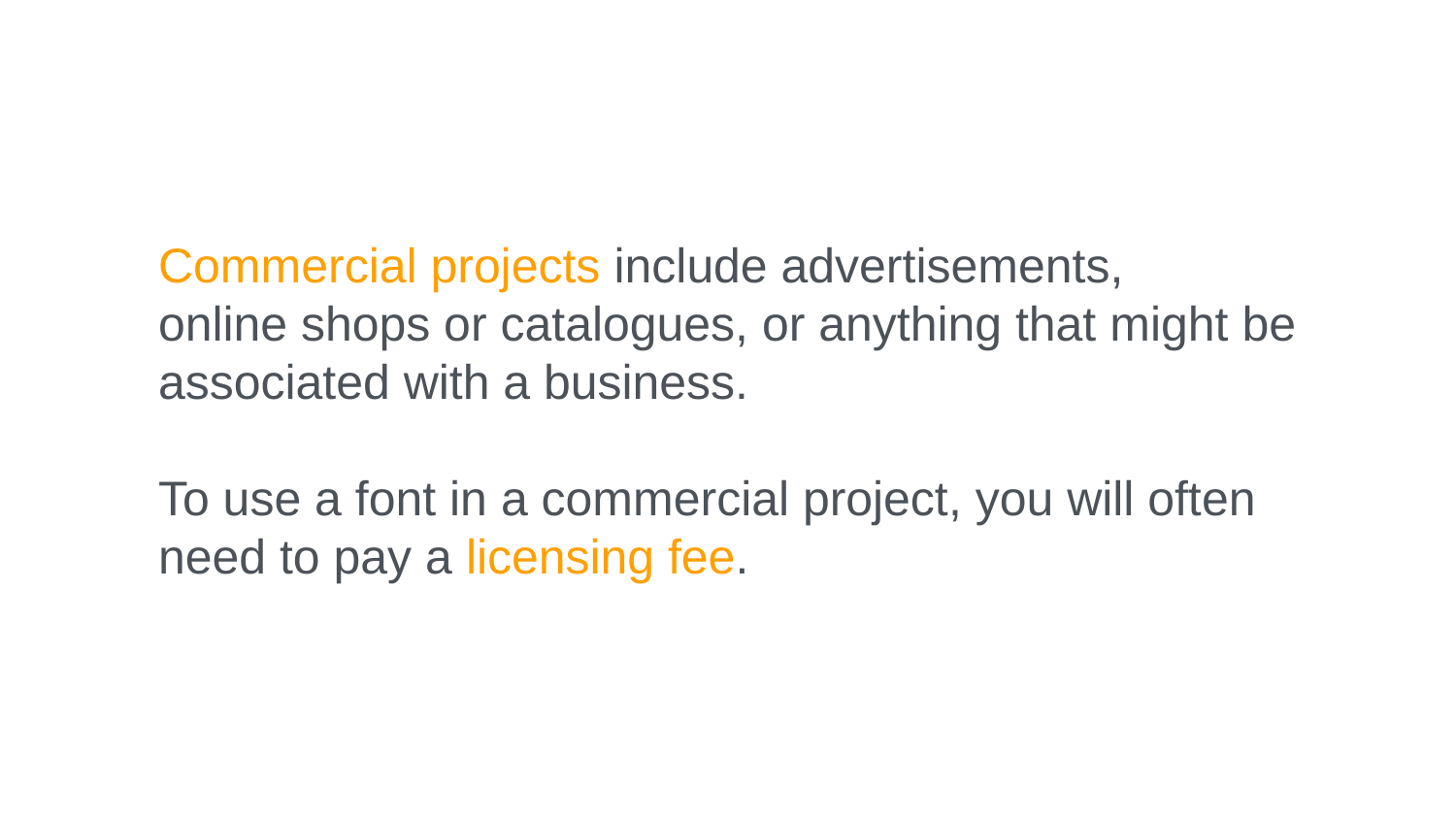

Commercial projects include advertisements,
online shops or catalogues, or anything that might be associated with a business.

To use a font in a commercial project, you will often need to pay a licensing fee.